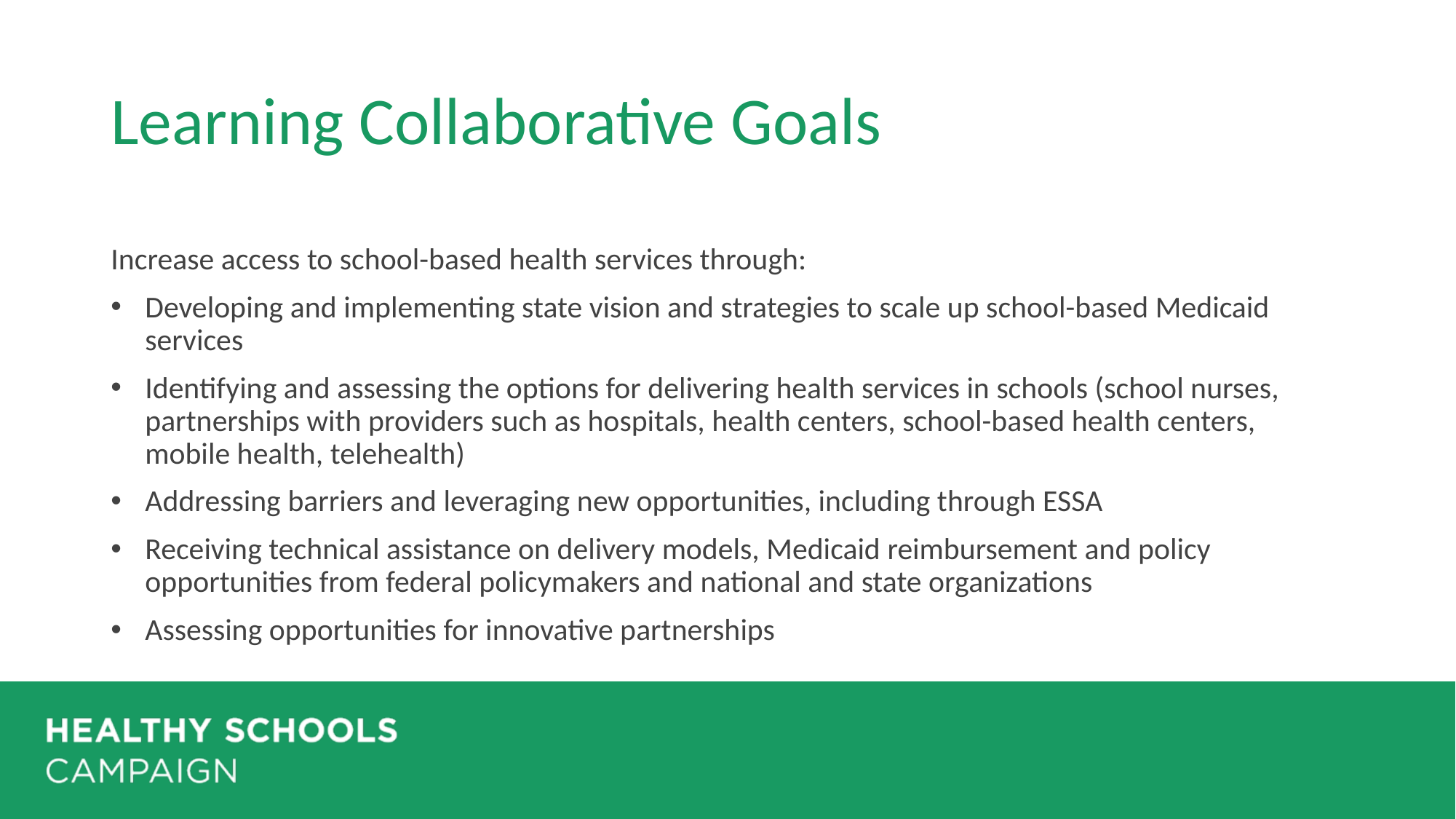

# Learning Collaborative Goals
Increase access to school-based health services through:
Developing and implementing state vision and strategies to scale up school-based Medicaid services
Identifying and assessing the options for delivering health services in schools (school nurses, partnerships with providers such as hospitals, health centers, school-based health centers, mobile health, telehealth)
Addressing barriers and leveraging new opportunities, including through ESSA
Receiving technical assistance on delivery models, Medicaid reimbursement and policy opportunities from federal policymakers and national and state organizations
Assessing opportunities for innovative partnerships